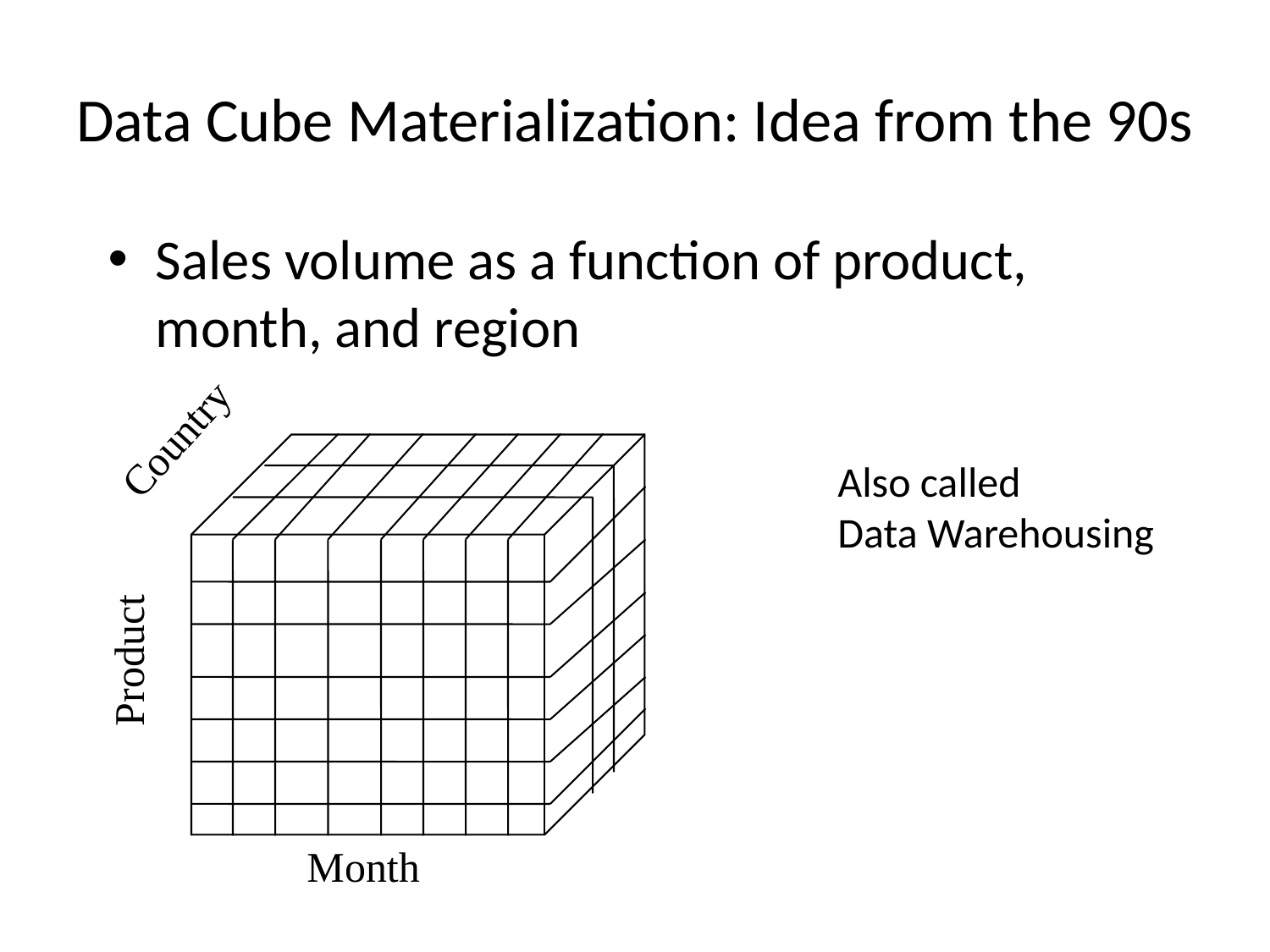

# Data Cube Materialization: Idea from the 90s
Sales volume as a function of product, month, and region
Country

Also called
Data Warehousing

Product

Month